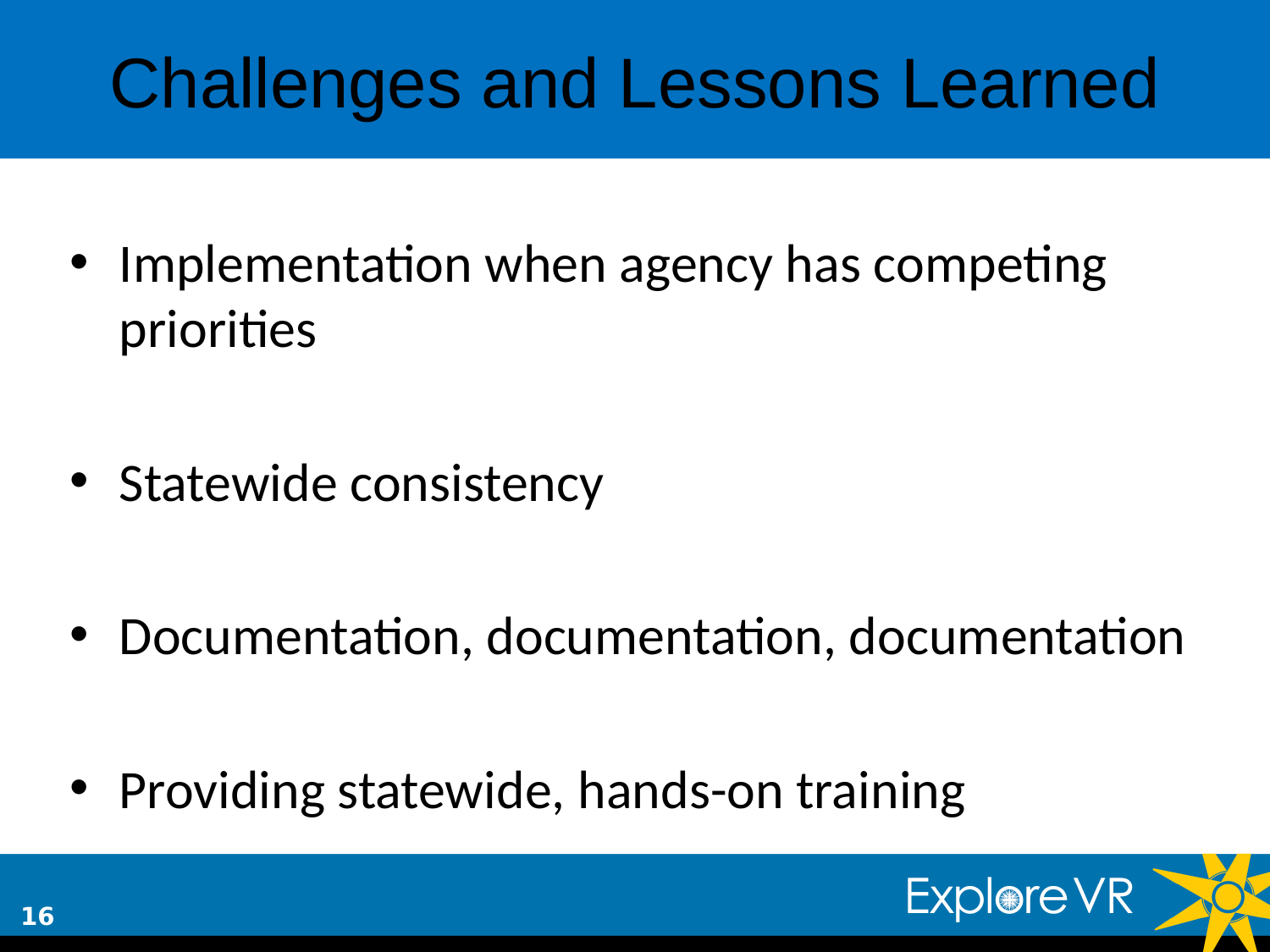

Challenges and Lessons Learned
Implementation when agency has competing priorities

Statewide consistency

Documentation, documentation, documentation

Providing statewide, hands-on training

16